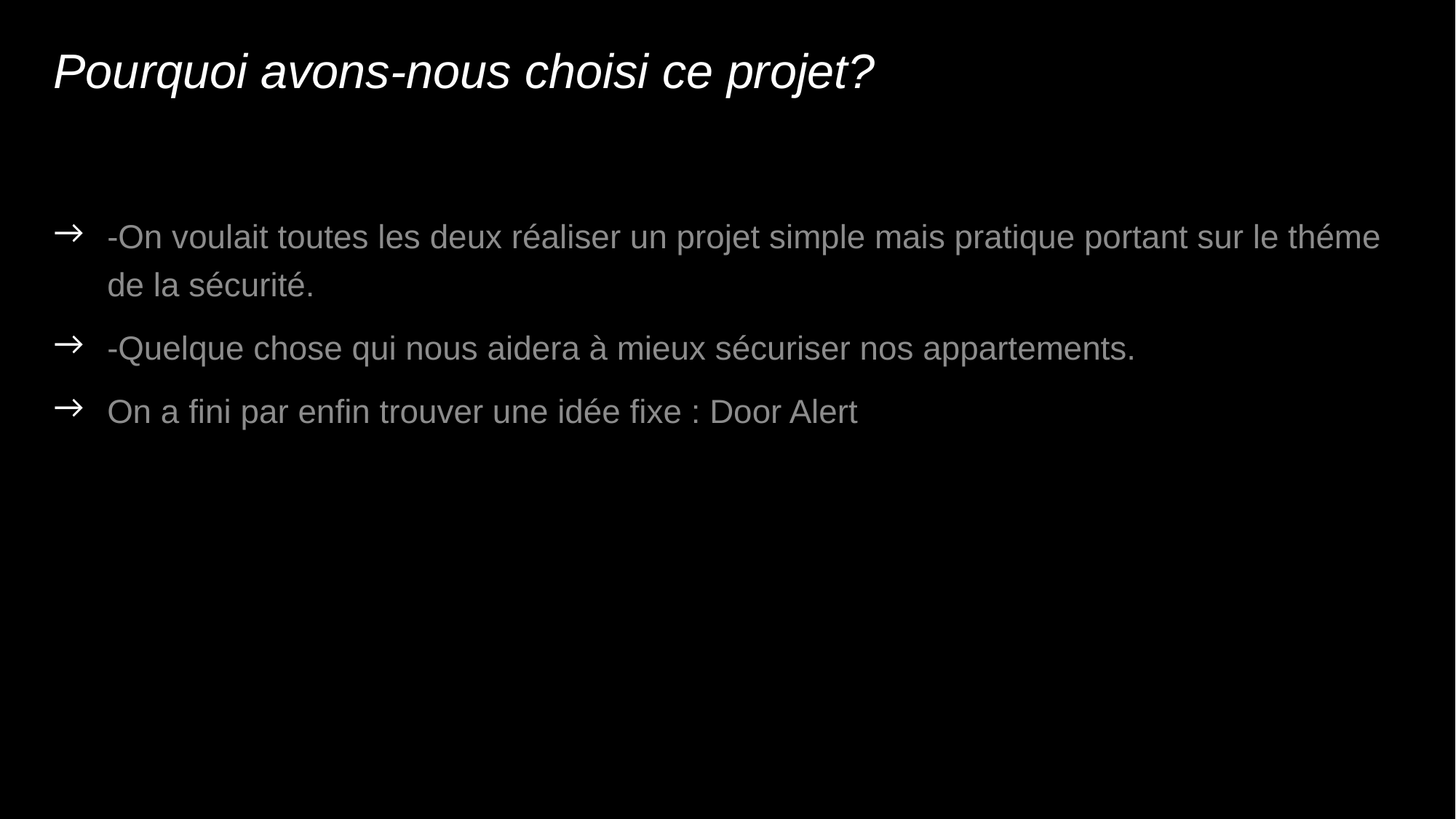

# Pourquoi avons-nous choisi ce projet?
-On voulait toutes les deux réaliser un projet simple mais pratique portant sur le théme de la sécurité.
-Quelque chose qui nous aidera à mieux sécuriser nos appartements.
On a fini par enfin trouver une idée fixe : Door Alert